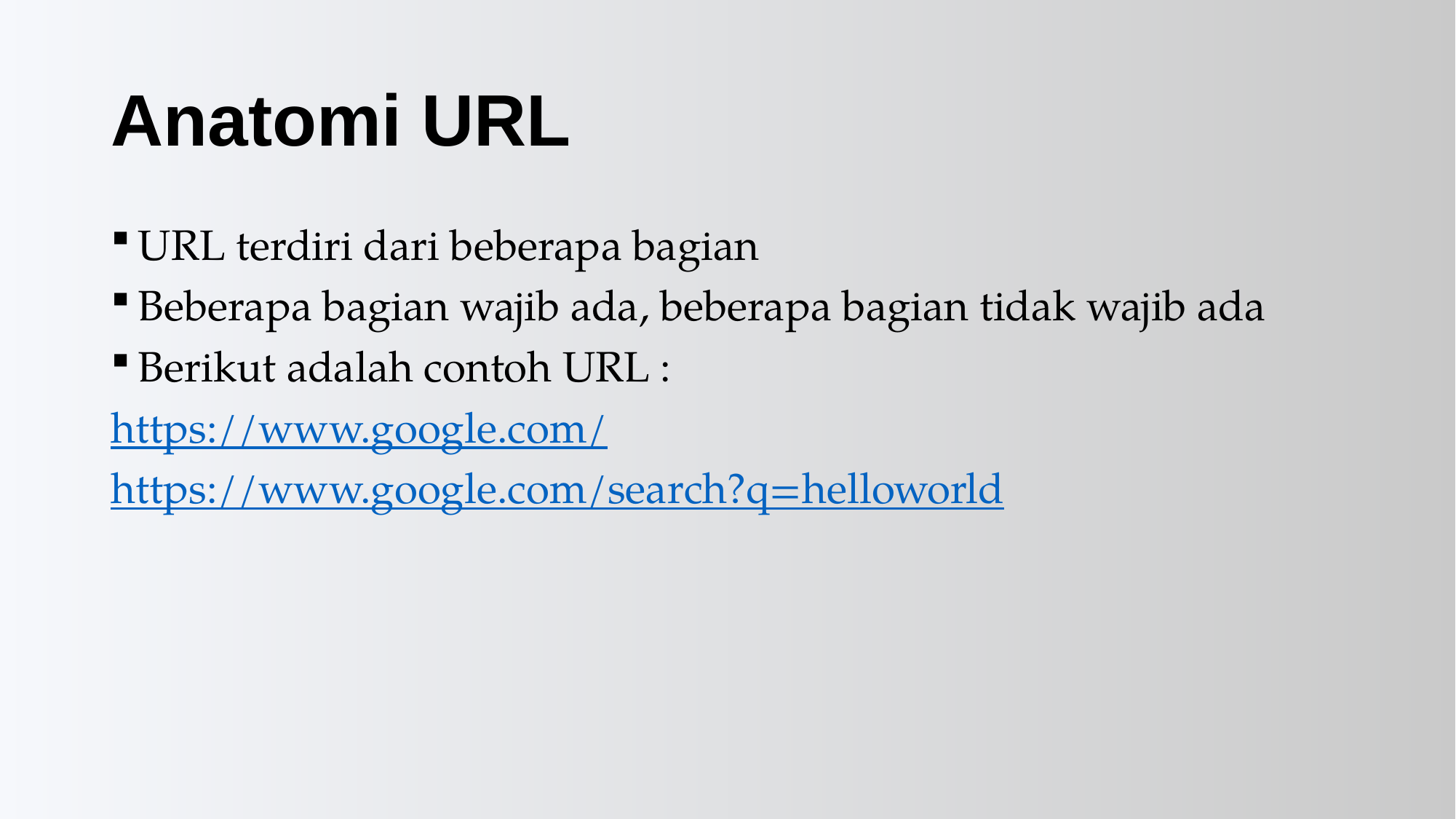

# Anatomi URL
URL terdiri dari beberapa bagian
Beberapa bagian wajib ada, beberapa bagian tidak wajib ada
Berikut adalah contoh URL :
https://www.google.com/
https://www.google.com/search?q=helloworld